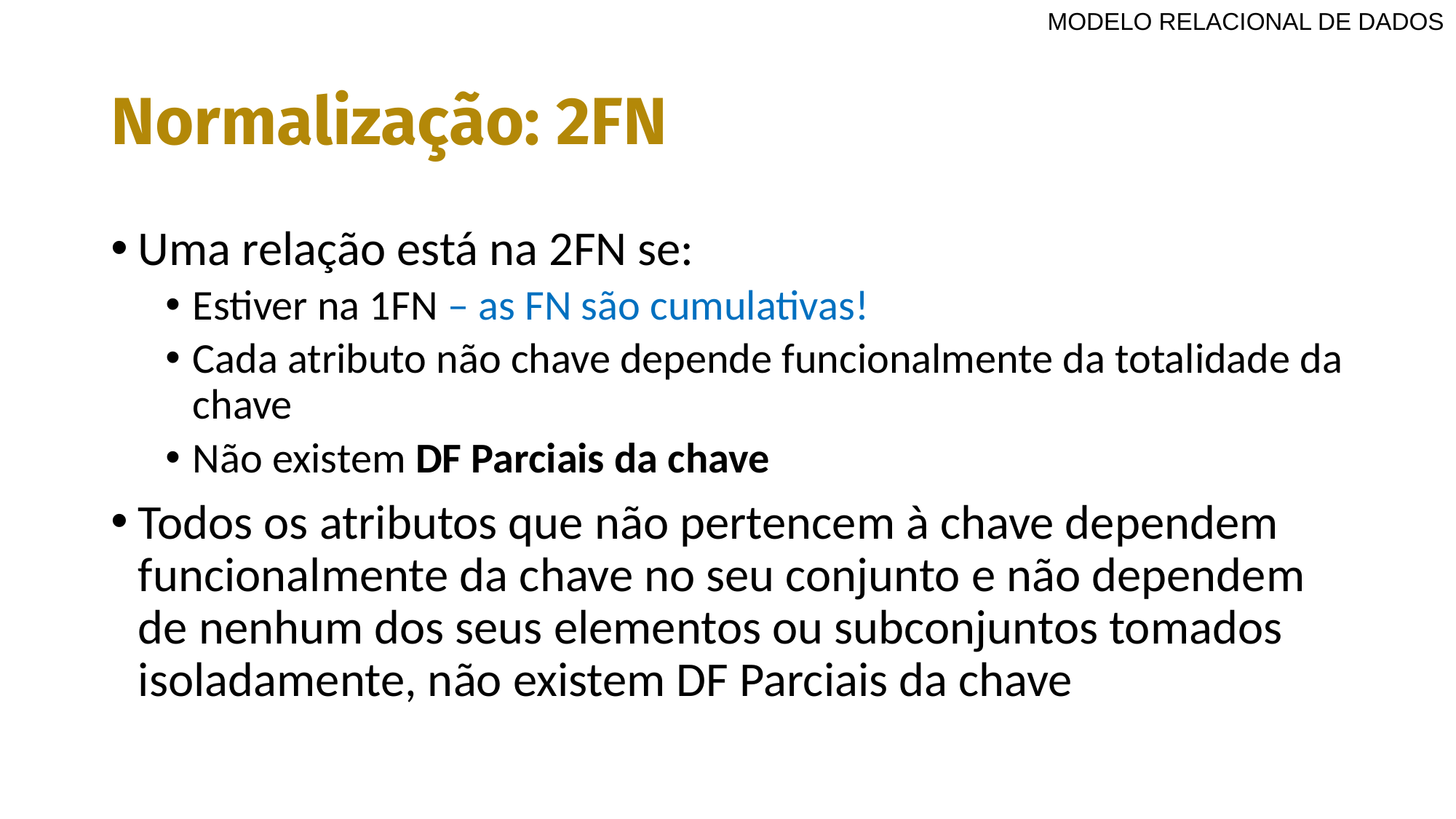

MODELO RELACIONAL DE DADOS
# Normalização: 2FN
Uma relação está na 2FN se:
Estiver na 1FN – as FN são cumulativas!
Cada atributo não chave depende funcionalmente da totalidade da chave
Não existem DF Parciais da chave
Todos os atributos que não pertencem à chave dependem funcionalmente da chave no seu conjunto e não dependem de nenhum dos seus elementos ou subconjuntos tomados isoladamente, não existem DF Parciais da chave